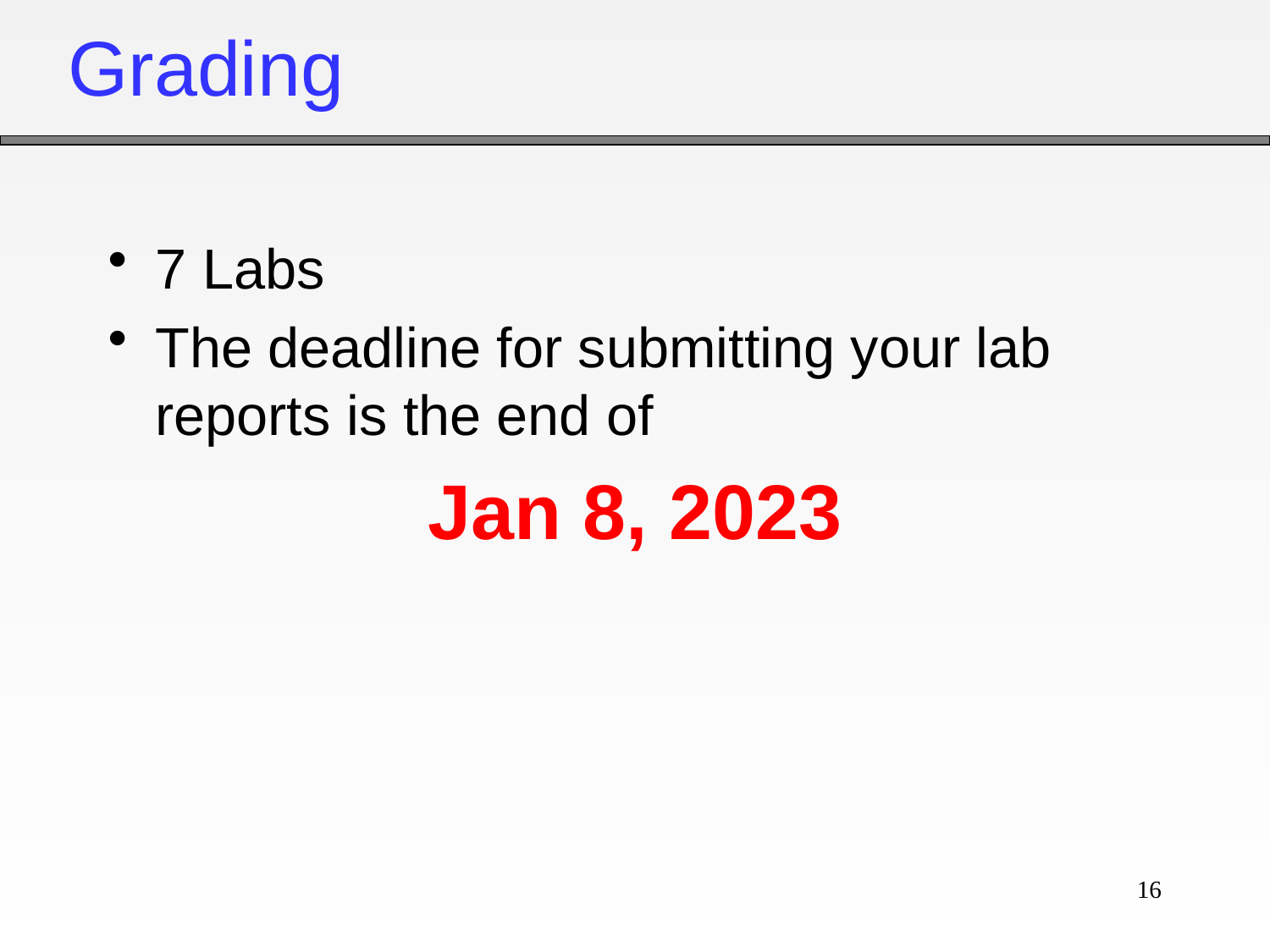

# Grading
7 Labs
The deadline for submitting your lab reports is the end of
Jan 8, 2023

16